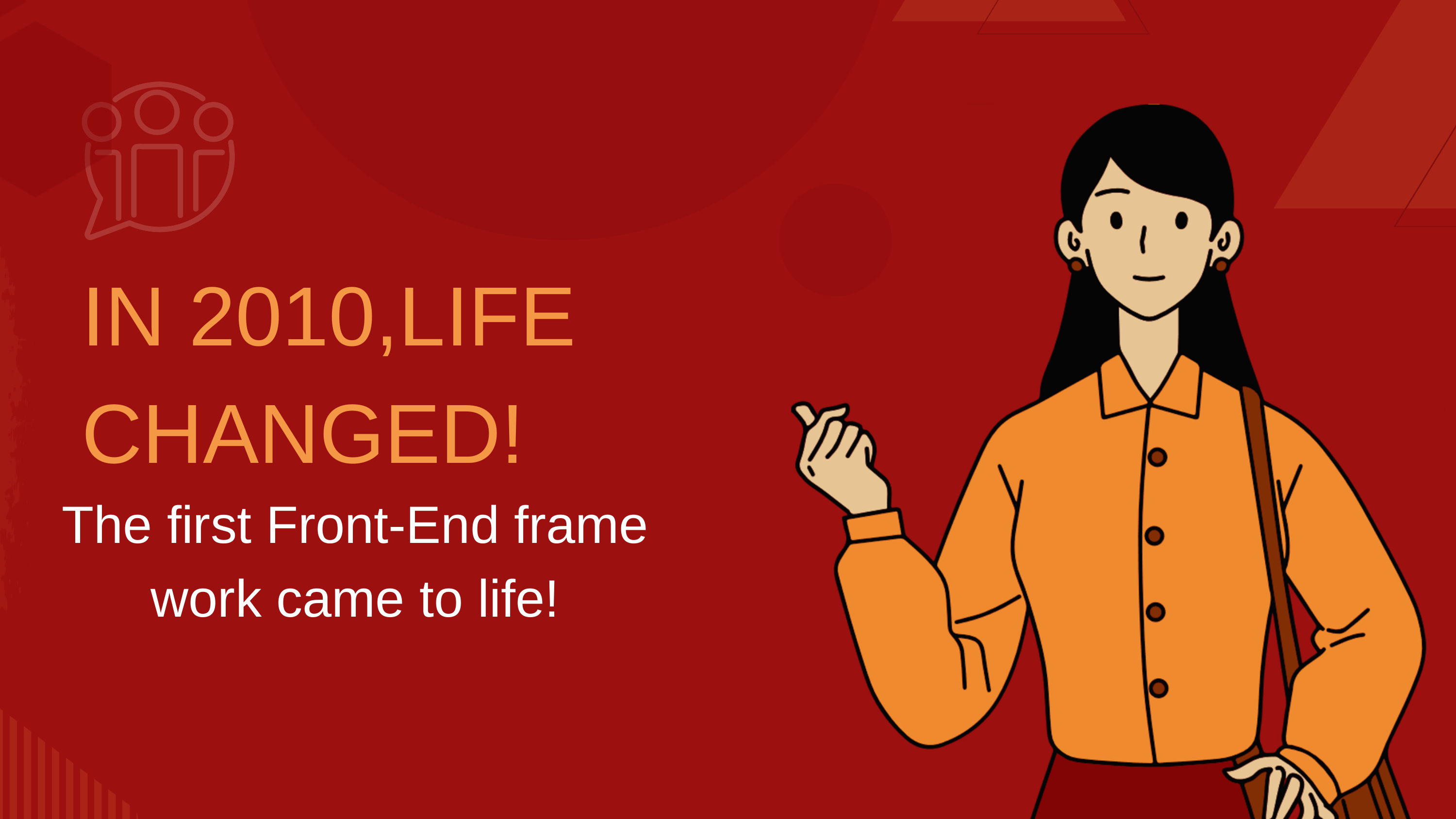

IN 2010,LIFE CHANGED!

The first Front-End frame work came to life!